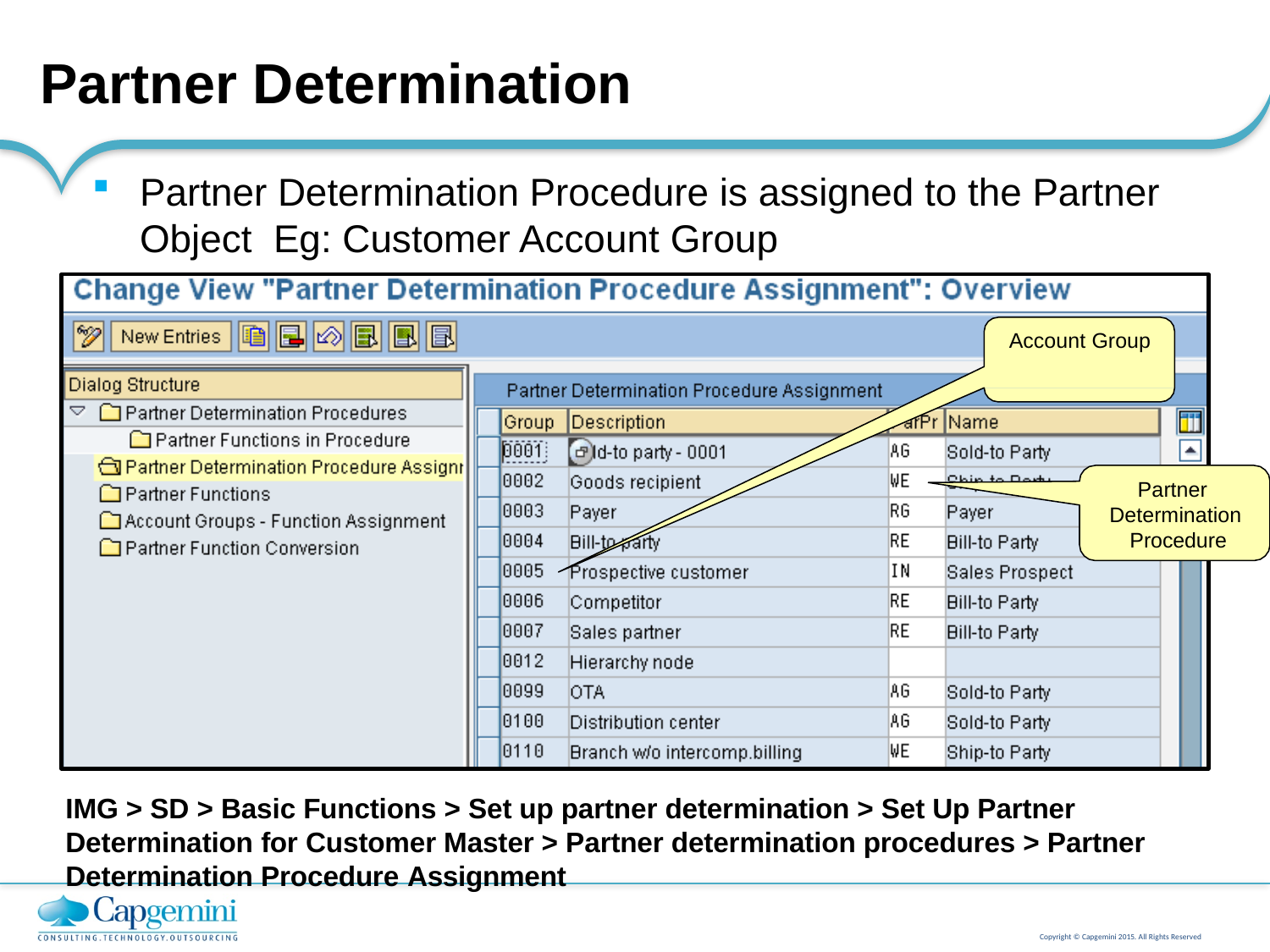

# Partner Determination
Partner Determination Procedure is assigned to the Partner Object  Eg: Customer Account Group

Account Group

Partner  Determination  Procedure
IMG > SD > Basic Functions > Set up partner determination > Set Up Partner  Determination for Customer Master > Partner determination procedures > Partner  Determination Procedure Assignment